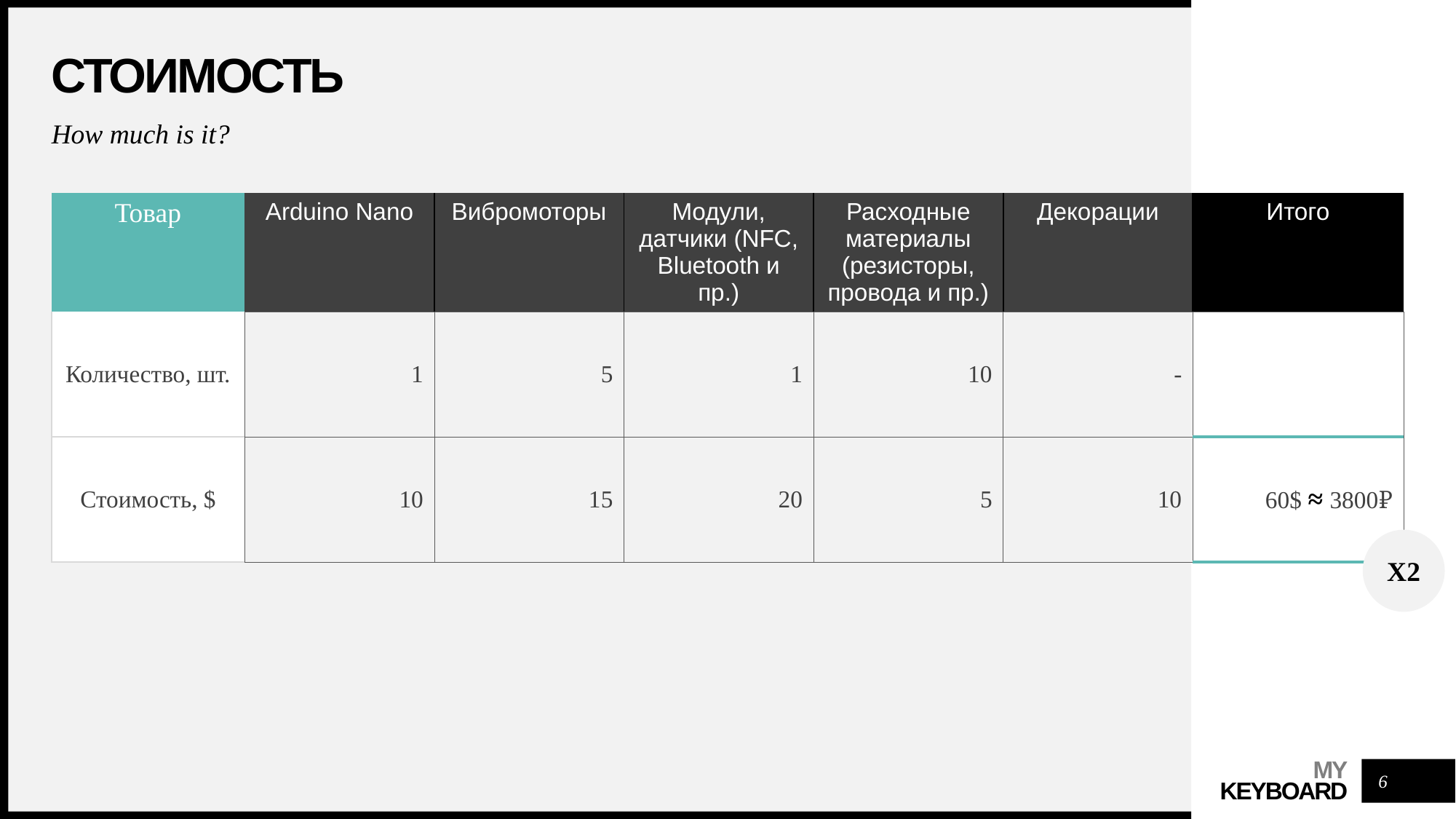

# Стоимость
How much is it?
| Товар | Arduino Nano | Вибромоторы | Модули, датчики (NFC, Bluetooth и пр.) | Расходные материалы (резисторы, провода и пр.) | Декорации | Итого |
| --- | --- | --- | --- | --- | --- | --- |
| Количество, шт. | 1 | 5 | 1 | 10 | - |  |
| Стоимость, $ | 10 | 15 | 20 | 5 | 10 | 60$ ≈ 3800₽ |
X2
6